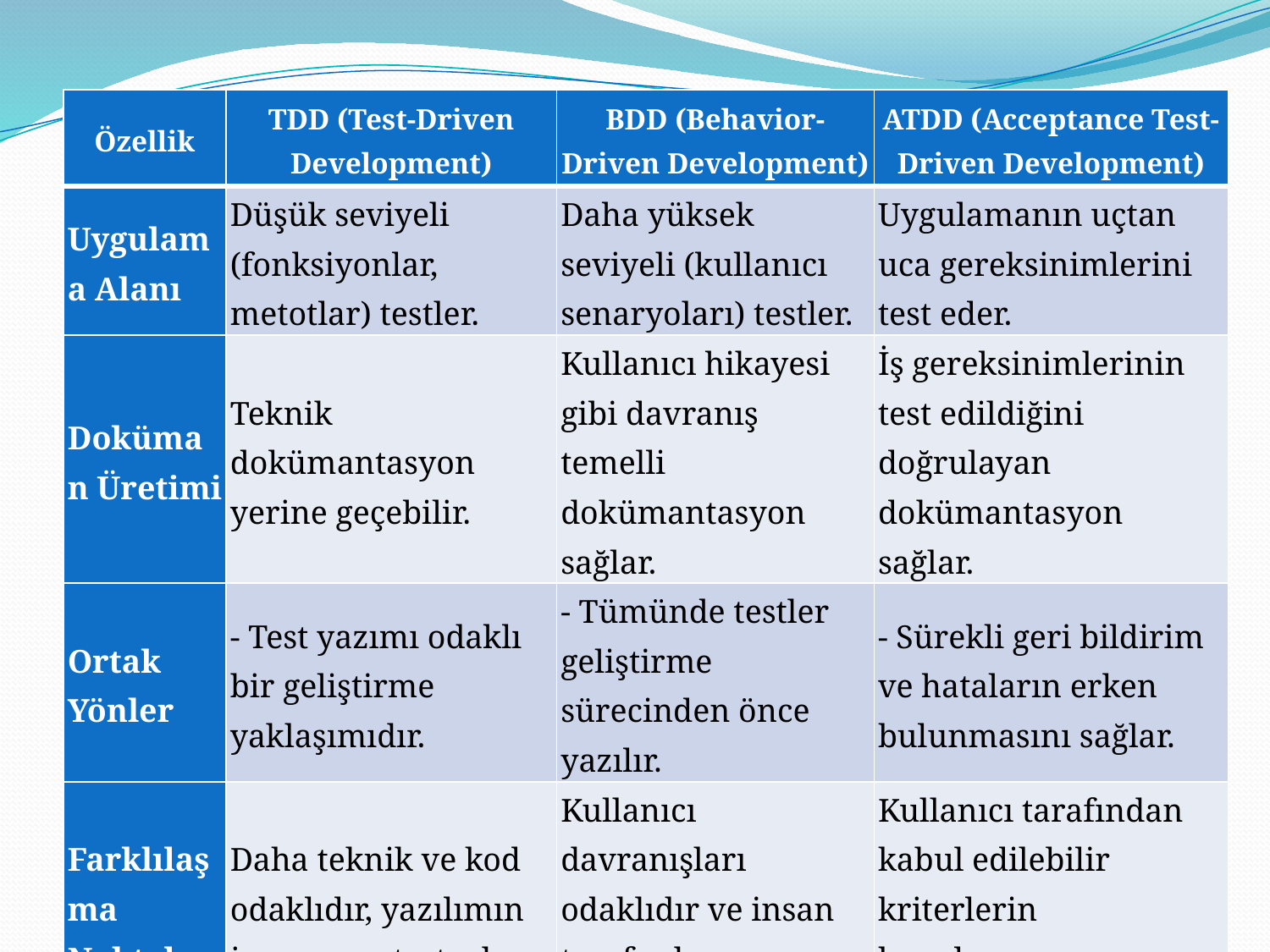

| Özellik | TDD (Test-Driven Development) | BDD (Behavior-Driven Development) | ATDD (Acceptance Test-Driven Development) |
| --- | --- | --- | --- |
| Uygulama Alanı | Düşük seviyeli (fonksiyonlar, metotlar) testler. | Daha yüksek seviyeli (kullanıcı senaryoları) testler. | Uygulamanın uçtan uca gereksinimlerini test eder. |
| Doküman Üretimi | Teknik dokümantasyon yerine geçebilir. | Kullanıcı hikayesi gibi davranış temelli dokümantasyon sağlar. | İş gereksinimlerinin test edildiğini doğrulayan dokümantasyon sağlar. |
| Ortak Yönler | - Test yazımı odaklı bir geliştirme yaklaşımıdır. | - Tümünde testler geliştirme sürecinden önce yazılır. | - Sürekli geri bildirim ve hataların erken bulunmasını sağlar. |
| Farklılaşma Noktaları | Daha teknik ve kod odaklıdır, yazılımın iç yapısını test eder. | Kullanıcı davranışları odaklıdır ve insan tarafından okunabilir. | Kullanıcı tarafından kabul edilebilir kriterlerin karşılanmasına odaklanır. |